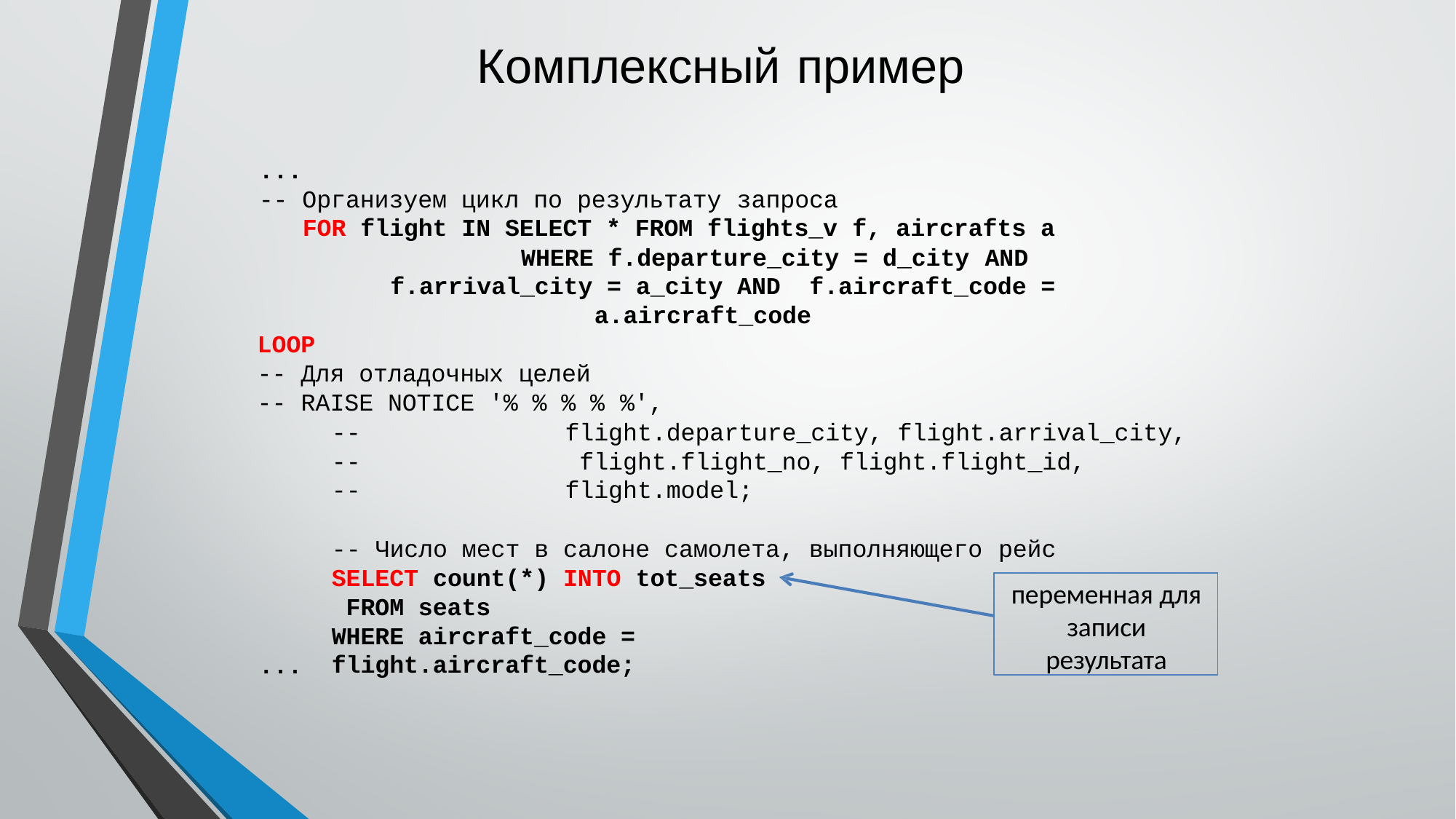

Комплексный пример
...
-- Организуем цикл по результату запроса
FOR flight IN SELECT * FROM flights_v f, aircrafts a  WHERE f.departure_city = d_city AND
f.arrival_city = a_city AND  f.aircraft_code = a.aircraft_code
LOOP
-- Для отладочных целей
-- RAISE NOTICE '% % % % %',
--
--
--
flight.departure_city, flight.arrival_city,  flight.flight_no, flight.flight_id,  flight.model;
-- Число мест в салоне самолета, выполняющего рейс
SELECT count(*) INTO tot_seats  FROM seats
WHERE aircraft_code = flight.aircraft_code;

переменная для  записи  результата
...